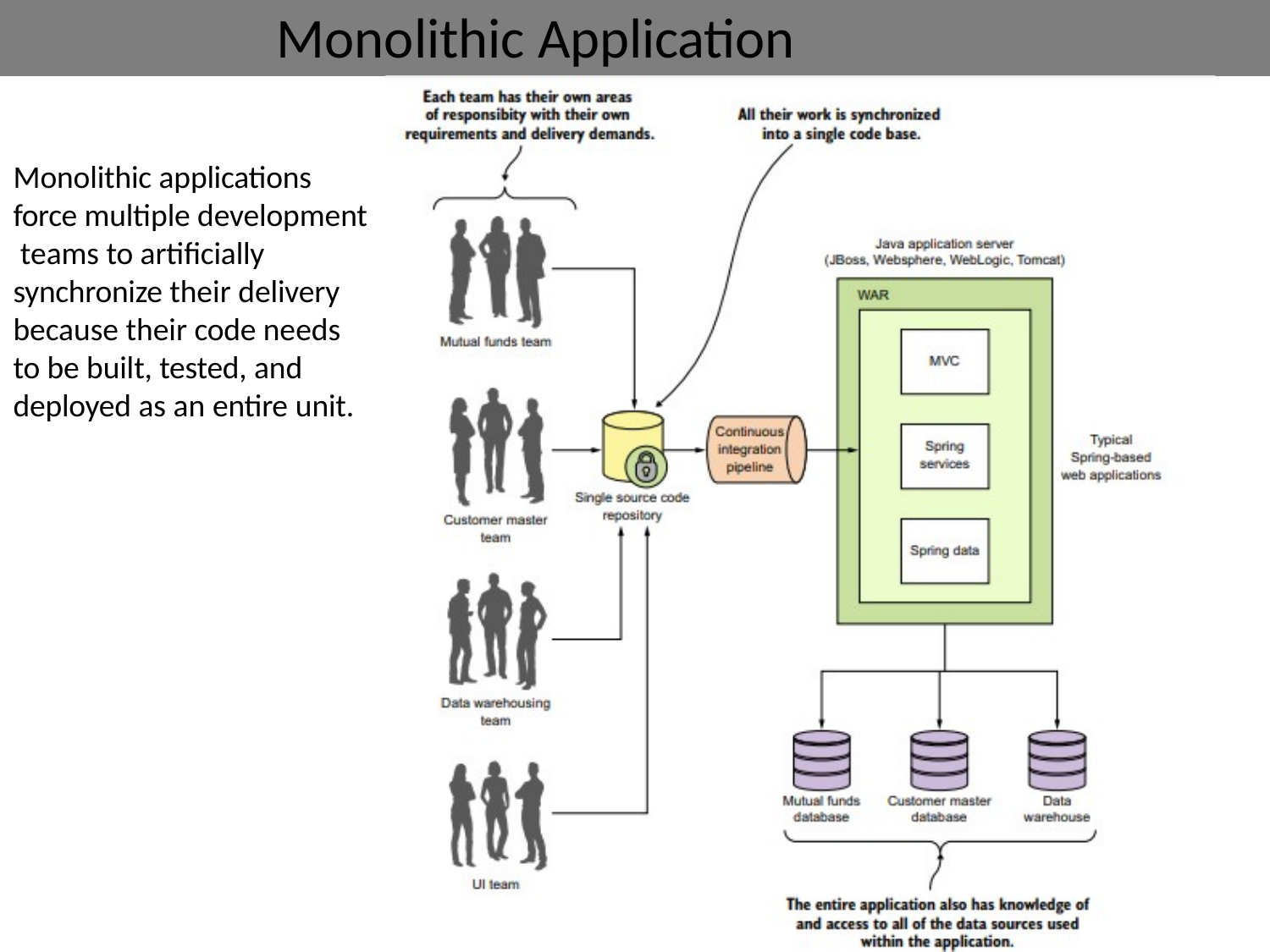

# Monolithic Application

Monolithic applications  force multiple development  teams to artificially  synchronize their delivery  because their code needs  to be built, tested, and  deployed as an entire unit.